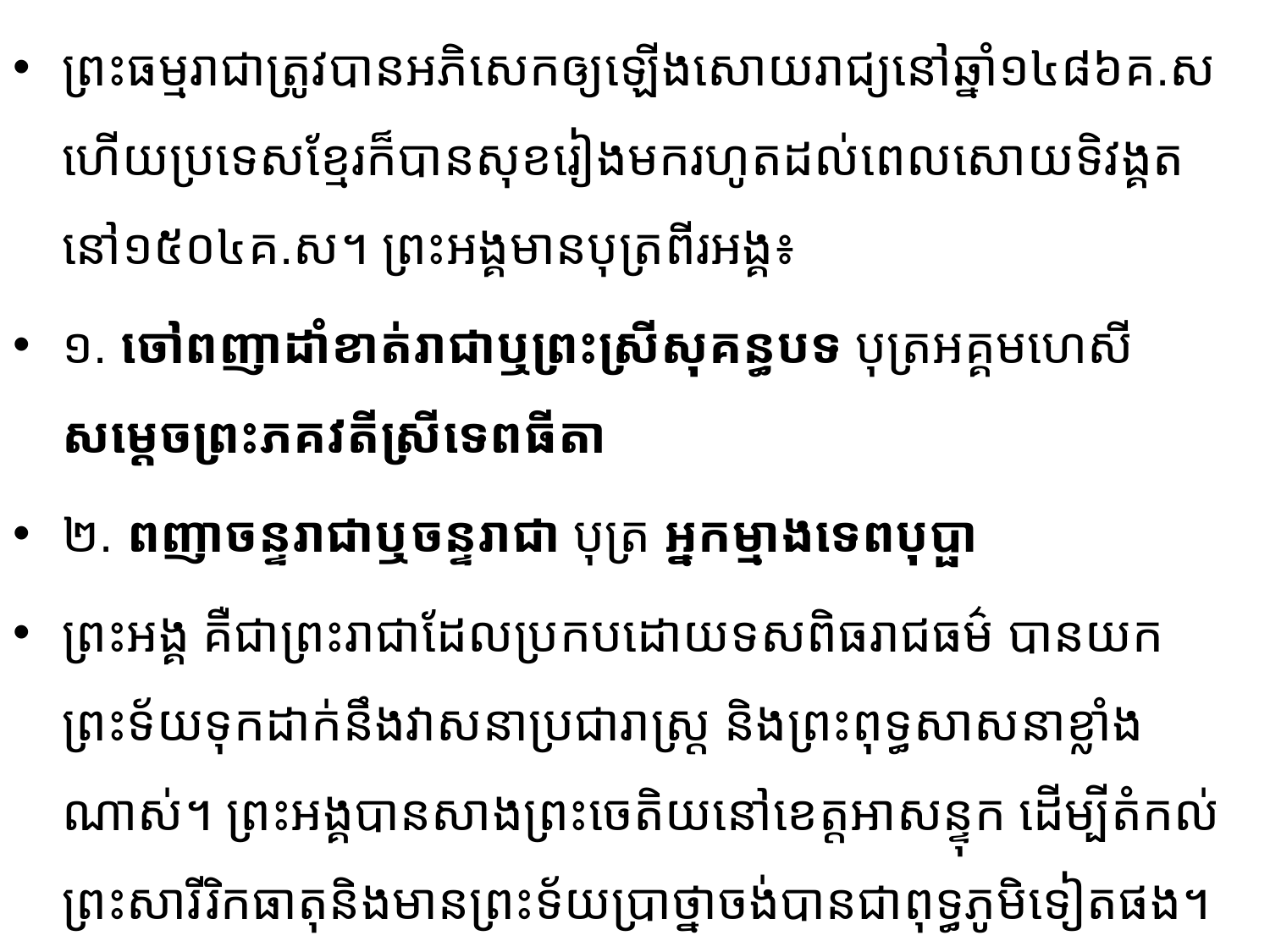

ព្រះធម្មរាជាត្រូវបាន​អភិសេក​ឲ្យឡើង​សោយ​រាជ្យនៅឆ្នាំ១៤៨៦គ.ស ហើយប្រទេសខ្មែរក៏បានសុខរៀងមករហូតដល់ពេលសោយទិវង្គតនៅ១៥០៤គ.ស។ ព្រះអង្គមានបុត្រពីរអង្គ៖
១. ចៅពញាដាំខាត់រាជាឬព្រះស្រីសុគន្ធបទ បុត្រអគ្គមហេសី សម្ដេចព្រះភគវតីស្រីទេពធីតា
២. ពញាចន្ទរាជាឬចន្ទរាជា បុត្រ អ្នកម្មាងទេពបុប្ផា
ព្រះអង្គ គឺជាព្រះរាជាដែលប្រកបដោយទសពិធរាជធម៌ បានយកព្រះទ័យទុកដាក់នឹងវាសនាប្រជារាស្រ្ត និង​ព្រះពុទ្ធសាសនាខ្លាំងណាស់។ ព្រះអង្គបានសាងព្រះចេតិយនៅខេត្តអាសន្ទុក ដើម្បីតំកល់ព្រះសារីរិកធាតុ​និង​មានព្រះទ័យប្រាថ្នាចង់បានជាពុទ្ធភូមិទៀតផង។